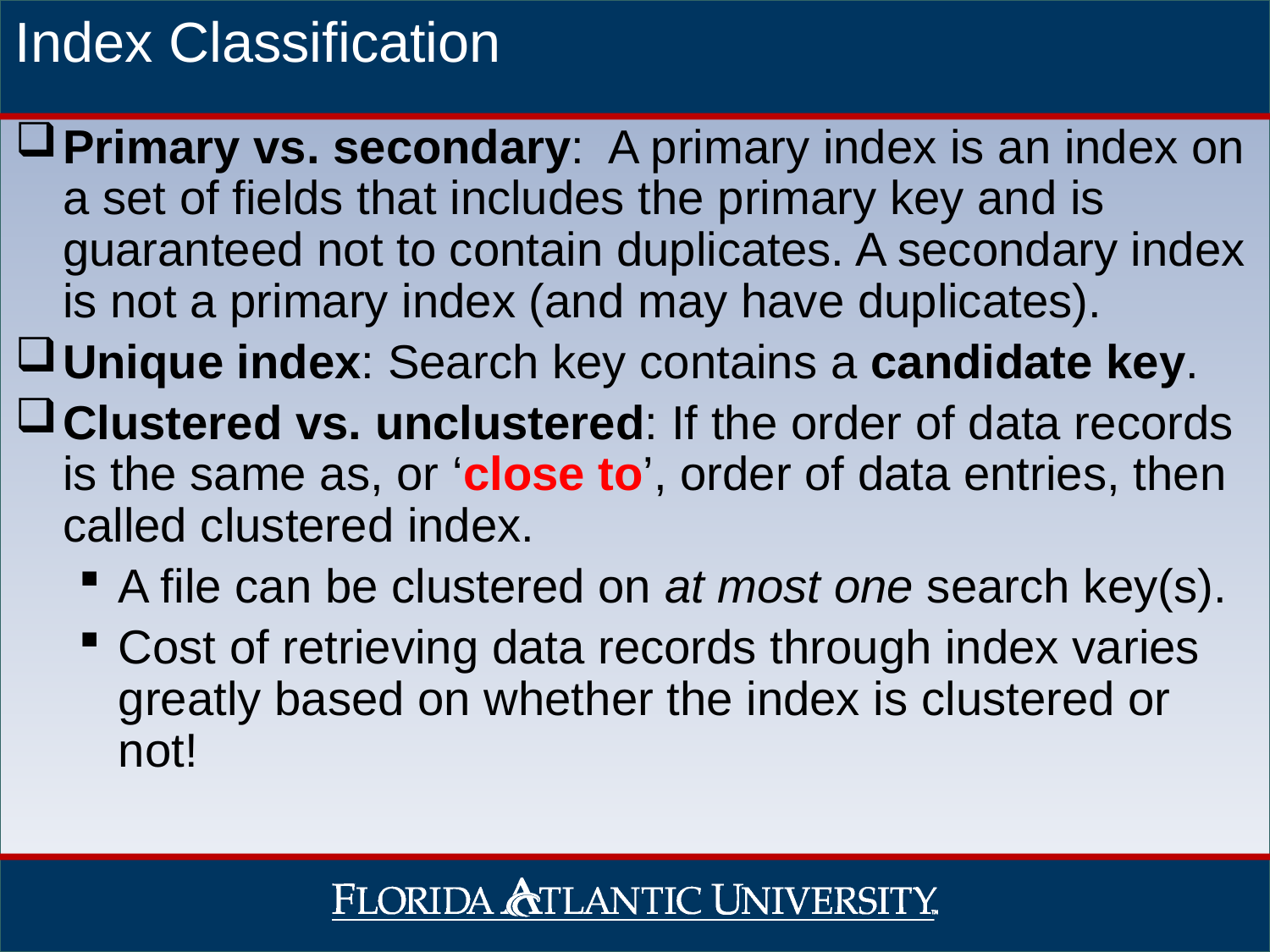

Index Classification
Primary vs. secondary:  A primary index is an index on a set of fields that includes the primary key and is guaranteed not to contain duplicates. A secondary index is not a primary index (and may have duplicates).
Unique index: Search key contains a candidate key.
Clustered vs. unclustered: If the order of data records is the same as, or ‘close to’, order of data entries, then called clustered index.
A file can be clustered on at most one search key(s).
Cost of retrieving data records through index varies greatly based on whether the index is clustered or not!